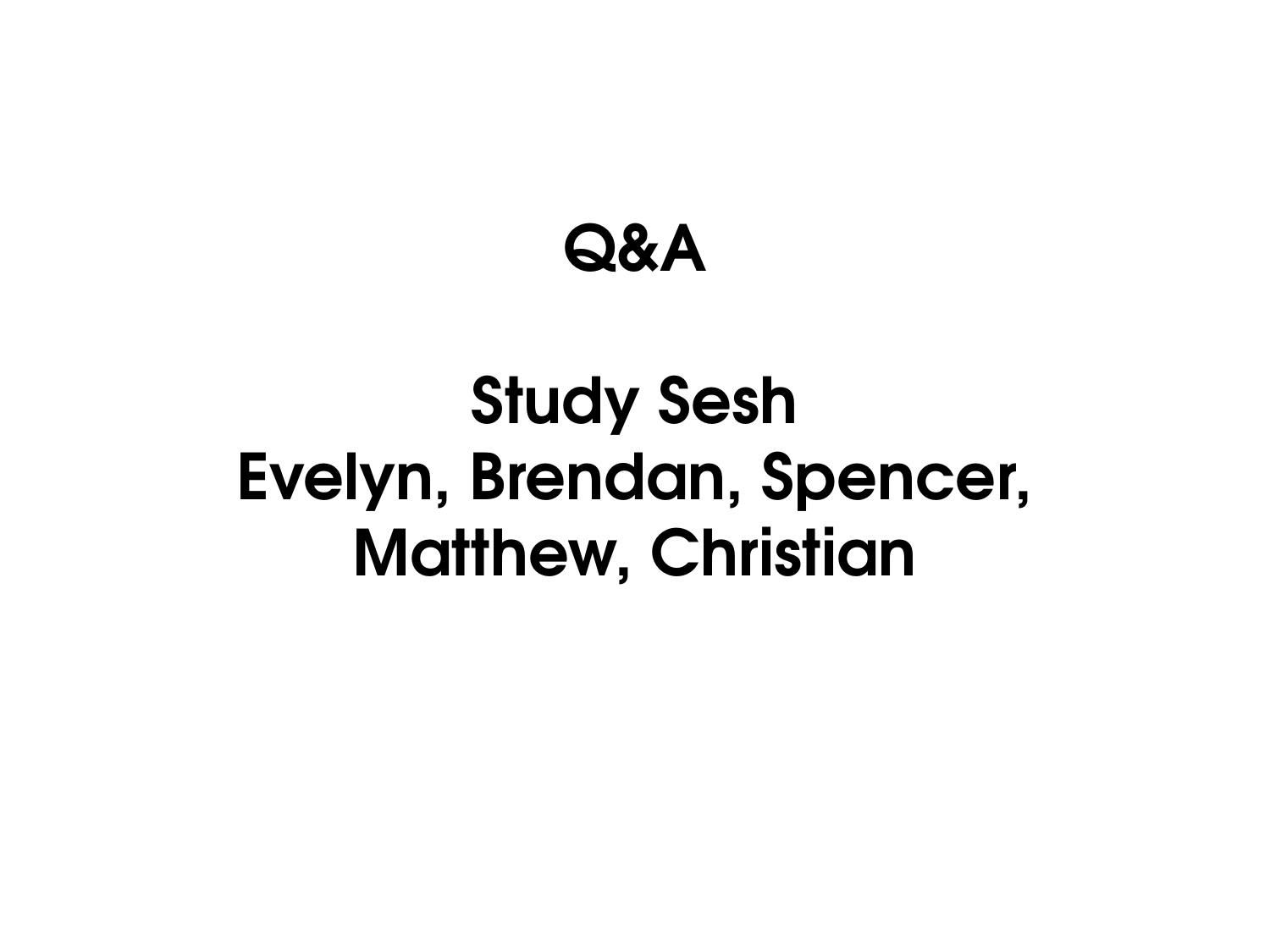

# Q&A Study Sesh Evelyn, Brendan, Spencer, Matthew, Christian